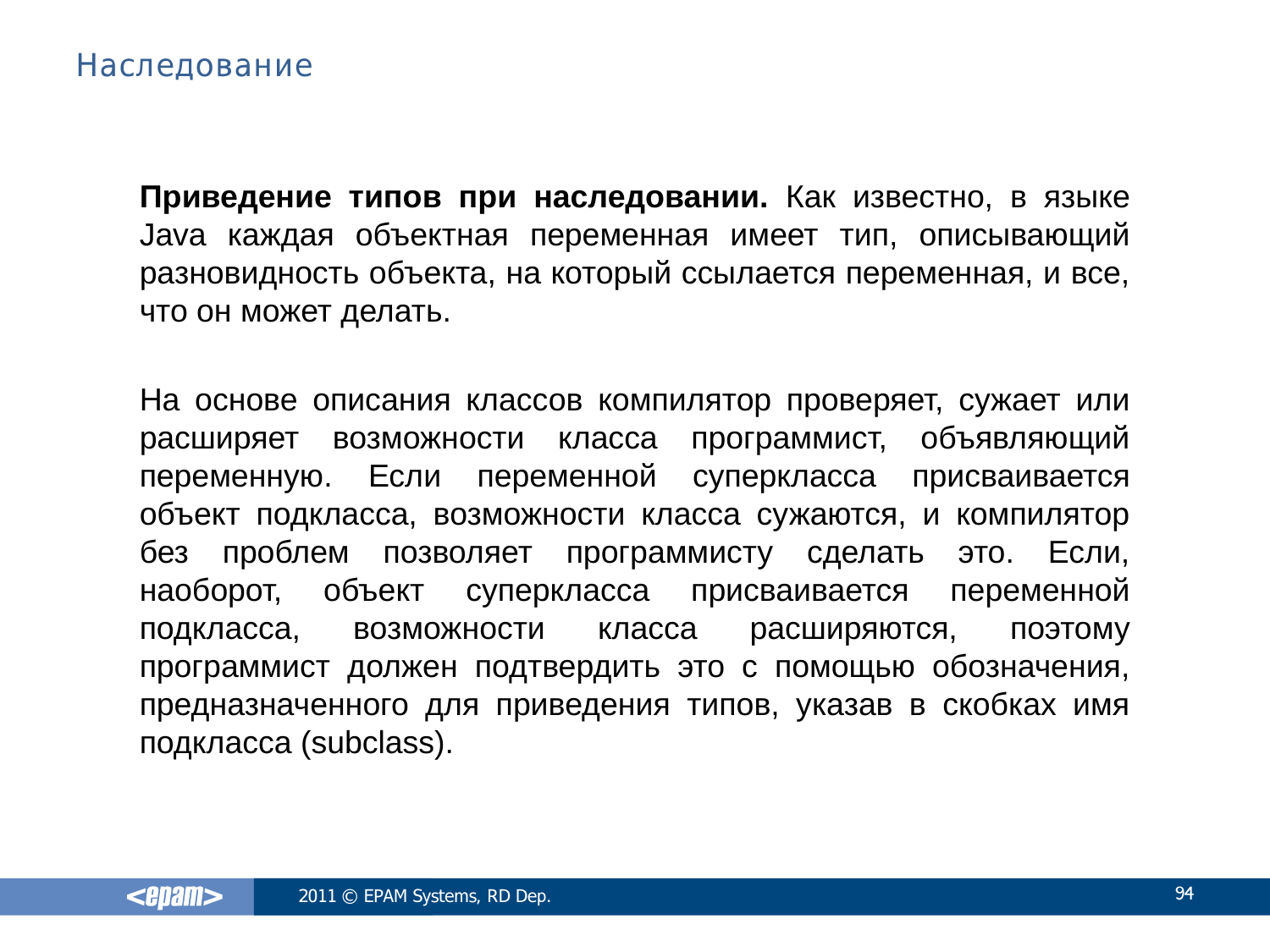

# Наследование
Приведение типов при наследовании. Как известно, в языке Java каждая объектная переменная имеет тип, описывающий разновидность объекта, на который ссылается переменная, и все, что он может делать.

На основе описания классов компилятор проверяет, сужает или расширяет возможности класса программист, объявляющий переменную. Если переменной суперкласса присваивается объект подкласса, возможности класса сужаются, и компилятор без проблем позволяет программисту сделать это. Если, наоборот, объект суперкласса присваивается переменной подкласса, возможности класса расширяются, поэтому программист должен подтвердить это с помощью обозначения, предназначенного для приведения типов, указав в скобках имя подкласса (subclass).
94
2011 © EPAM Systems, RD Dep.